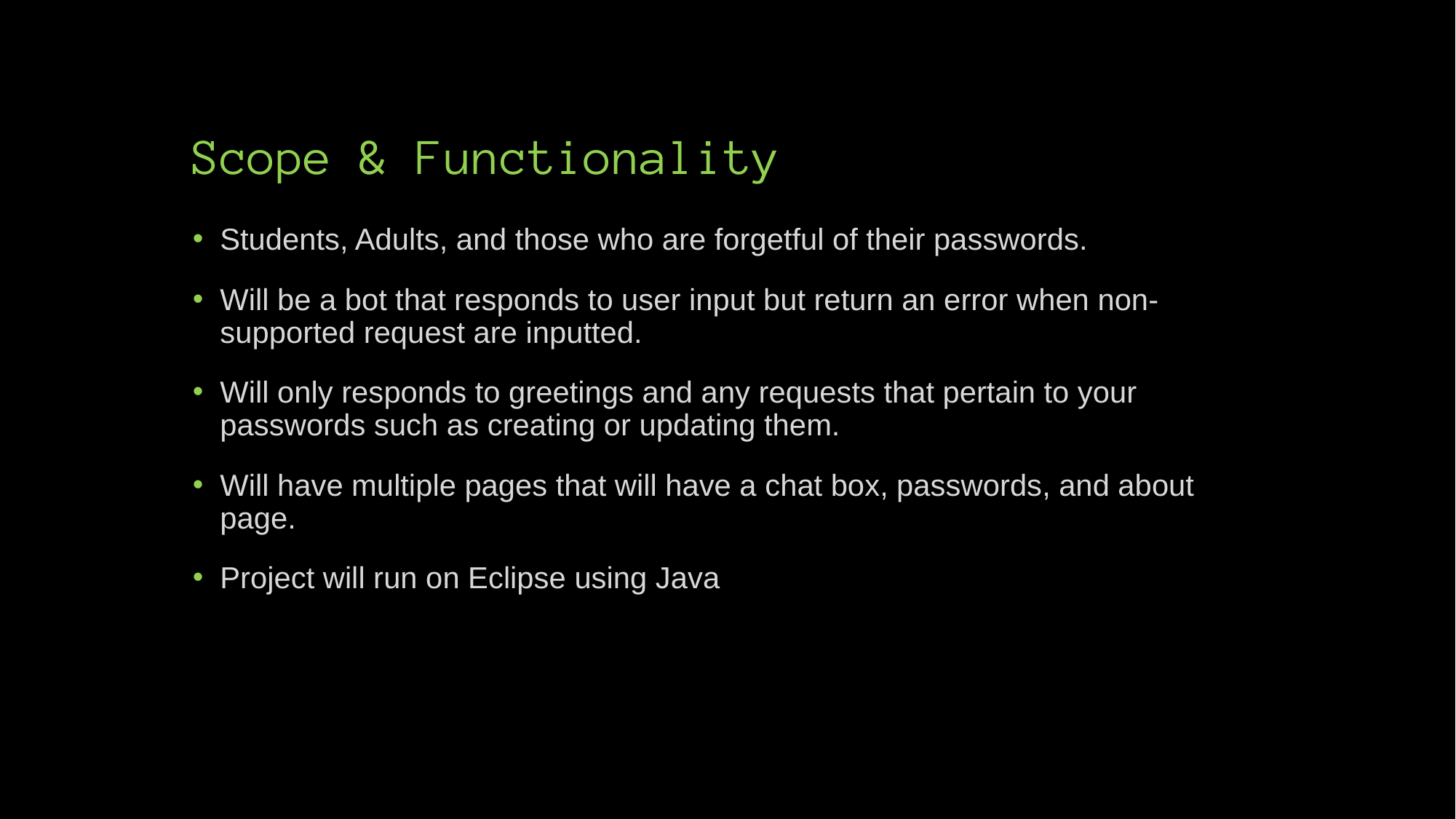

# Scope & Functionality
Students, Adults, and those who are forgetful of their passwords.
Will be a bot that responds to user input but return an error when non-supported request are inputted.
Will only responds to greetings and any requests that pertain to your passwords such as creating or updating them.
Will have multiple pages that will have a chat box, passwords, and about page.
Project will run on Eclipse using Java